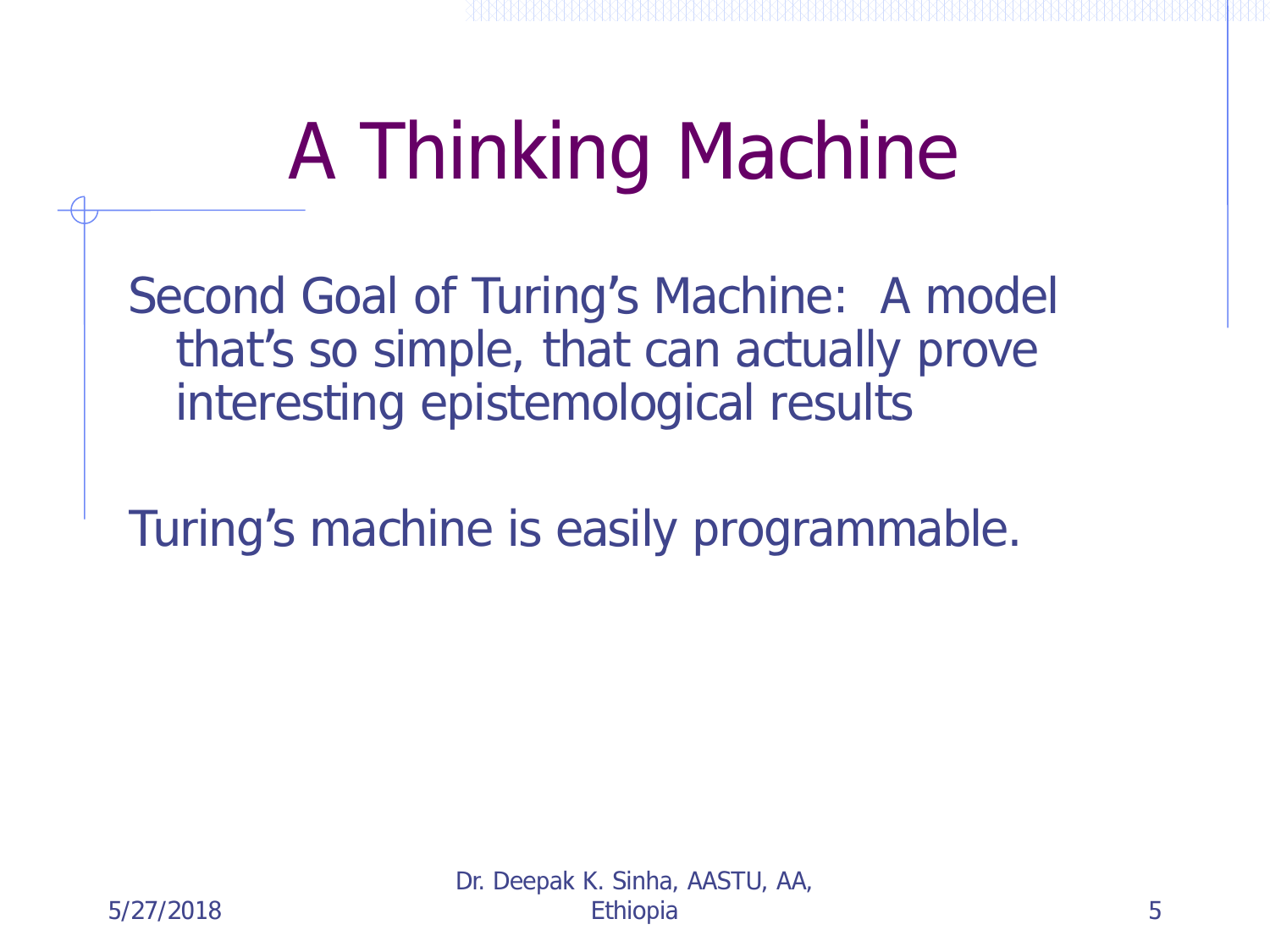

# A Thinking Machine
Second Goal of Turing’s Machine:  A model that’s so simple, that can actually prove interesting epistemological results

Turing’s machine is easily programmable.
5/27/2018
Dr. Deepak K. Sinha, AASTU, AA, Ethiopia
5